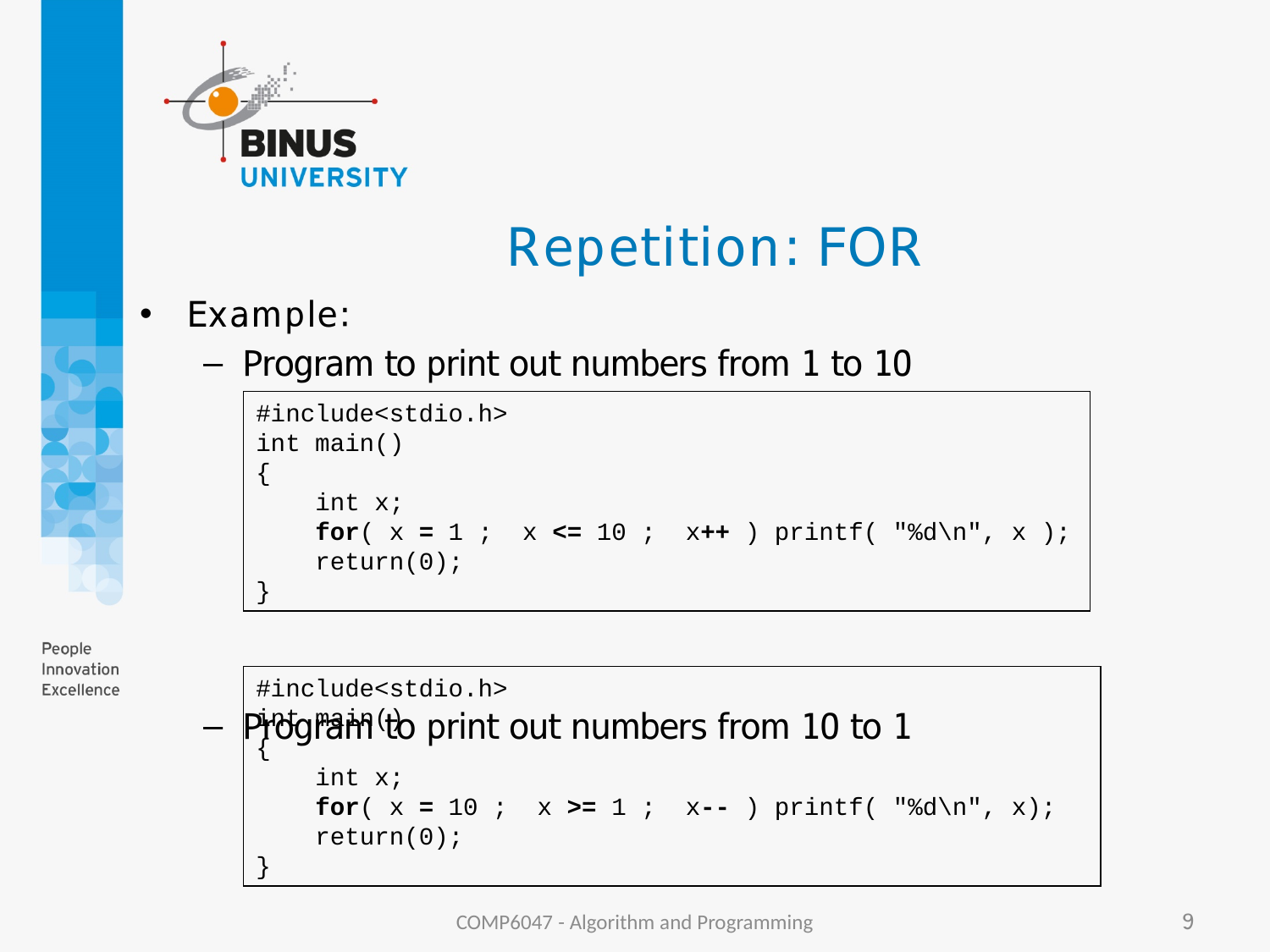

# Repetition: FOR
Example:
Program to print out numbers from 1 to 10

Program to print out numbers from 10 to 1

#include<stdio.h>
int main()
{
    int x;
    for( x = 1 ;  x <= 10 ;  x++ ) printf( "%d\n", x );
    return(0);
}
#include<stdio.h>
int main()
{
    int x;
    for( x = 10 ;  x >= 1 ;  x-- ) printf( "%d\n", x);
    return(0);
}
COMP6047 - Algorithm and Programming
9